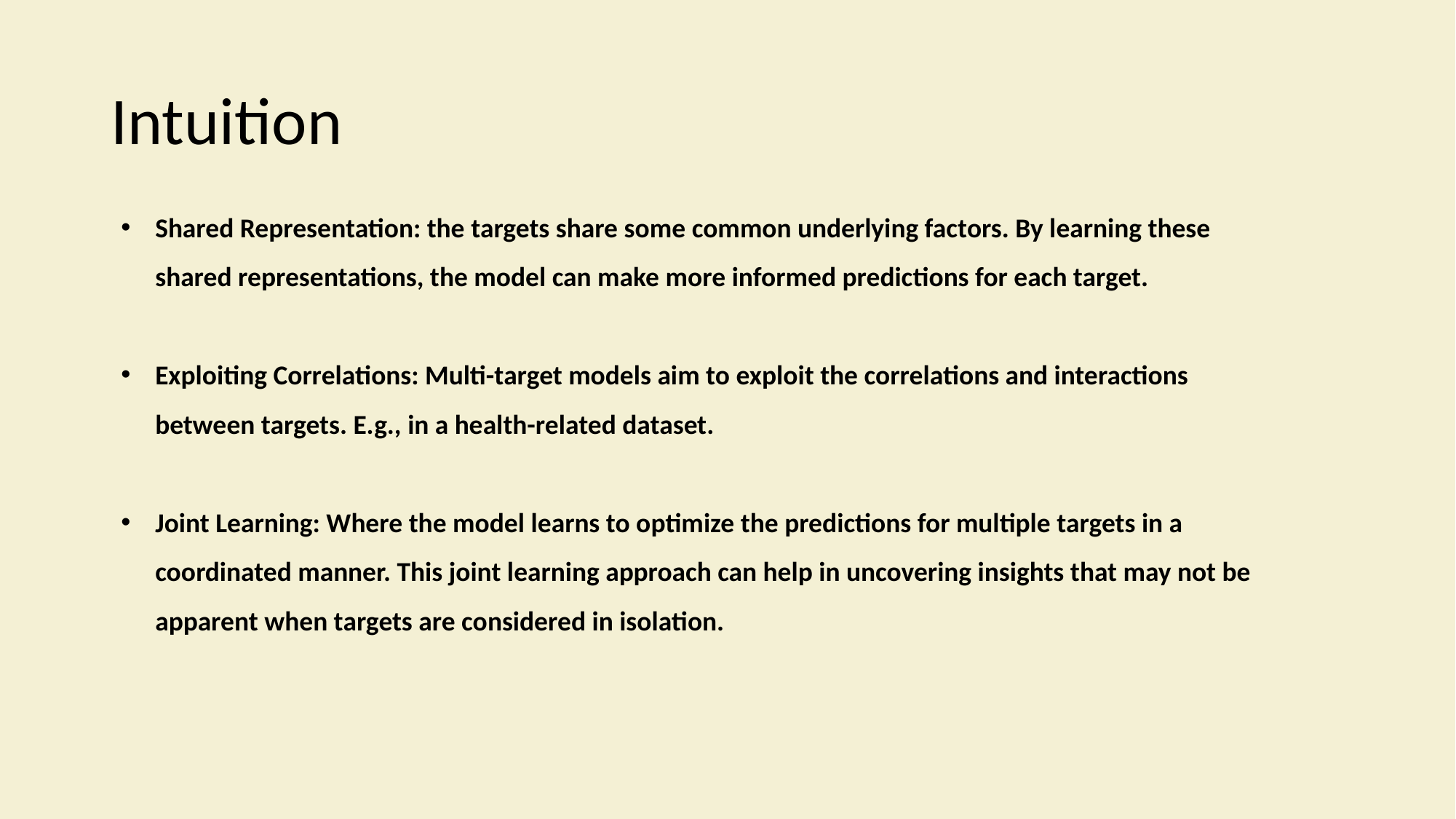

# Intuition
Shared Representation: the targets share some common underlying factors. By learning these shared representations, the model can make more informed predictions for each target.

Exploiting Correlations: Multi-target models aim to exploit the correlations and interactions between targets. E.g., in a health-related dataset.

Joint Learning: Where the model learns to optimize the predictions for multiple targets in a coordinated manner. This joint learning approach can help in uncovering insights that may not be apparent when targets are considered in isolation.